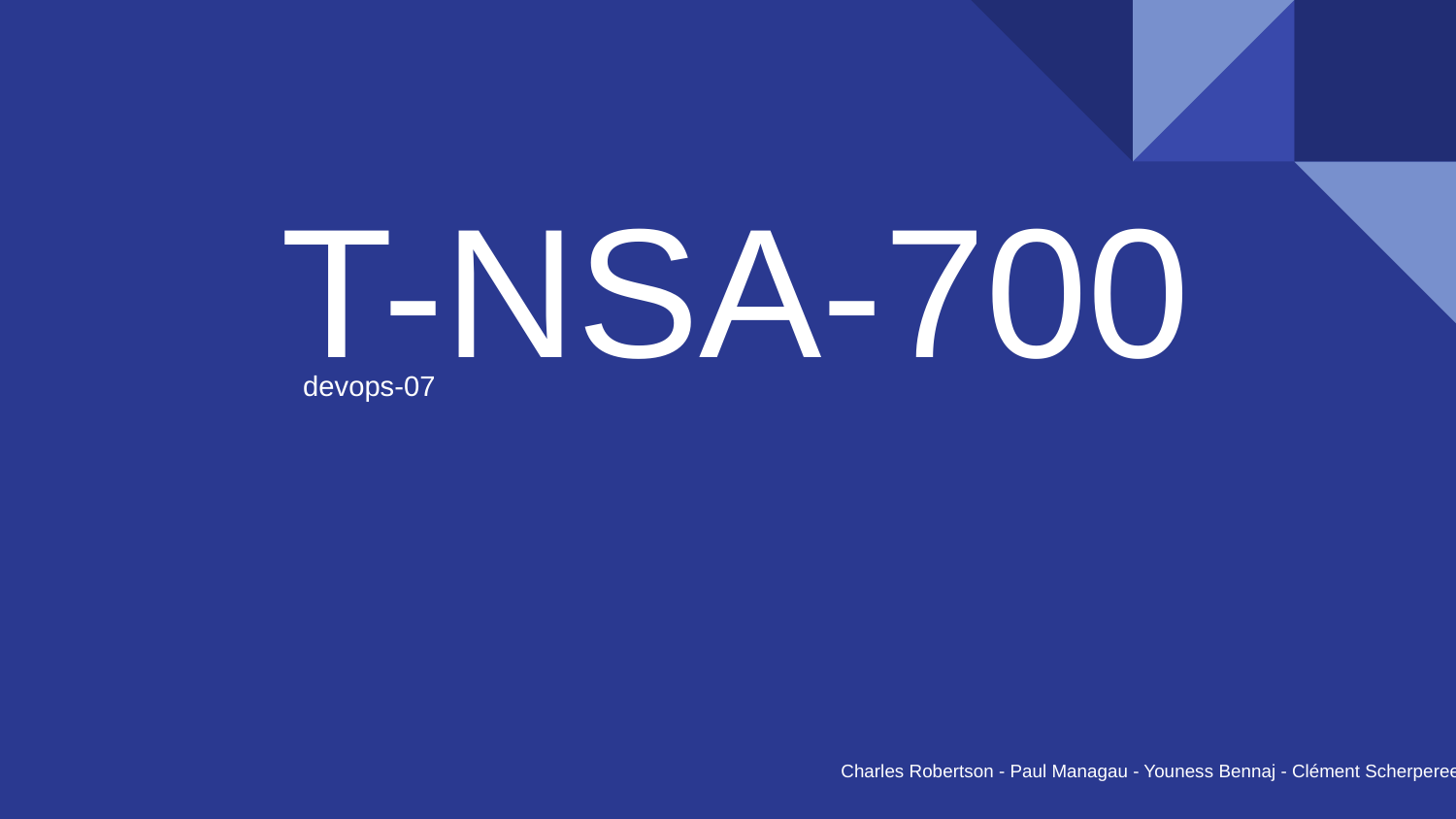

# T-NSA-700
devops-07
Charles Robertson - Paul Managau - Youness Bennaj - Clément Scherpereel